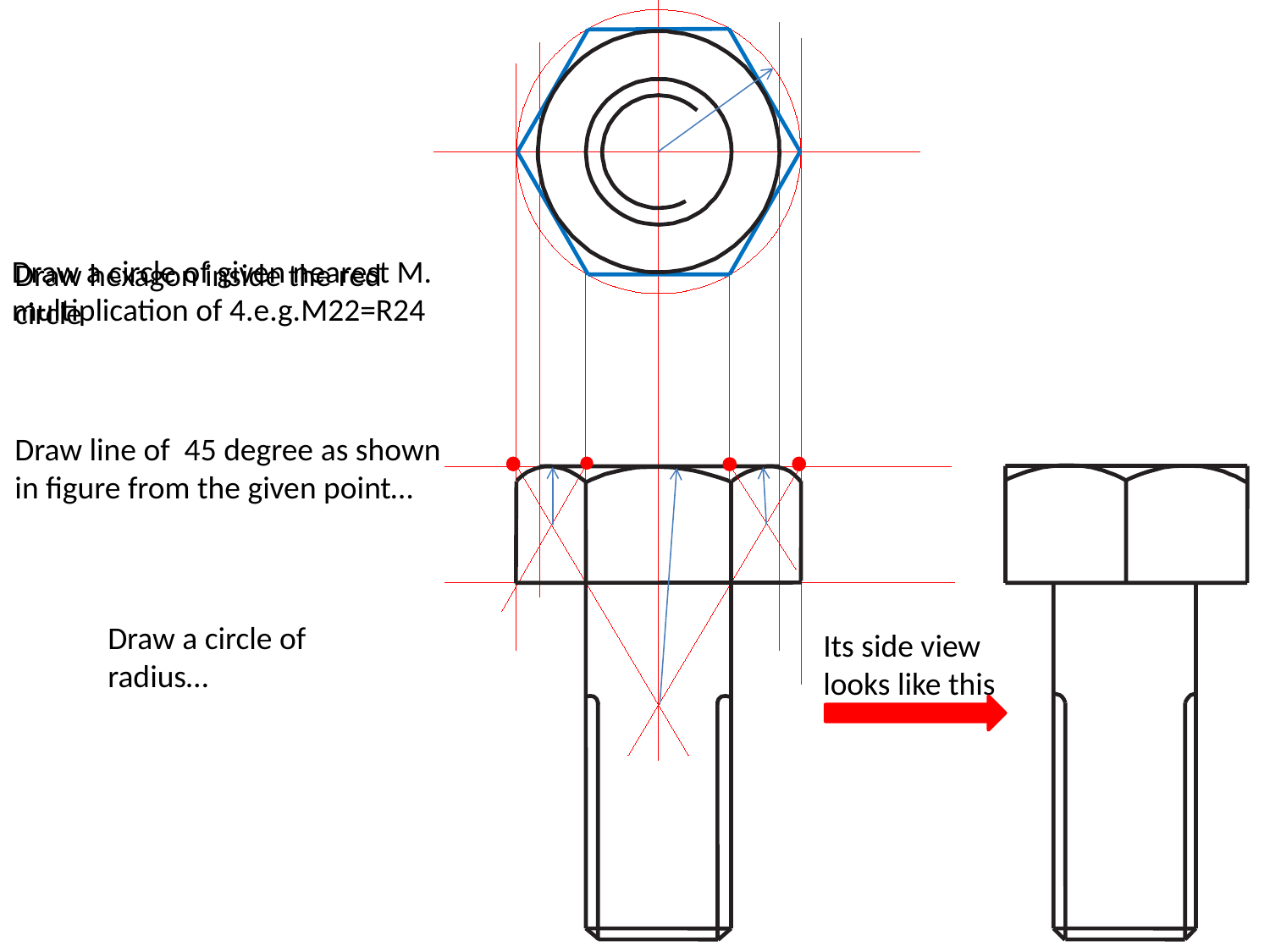

Draw a circle of given nearest M. multiplication of 4.e.g.M22=R24
Draw hexagon inside the red circle

Draw line of  45 degree as shown in figure from the given point…

Draw a circle of radius…
Its side view looks like this